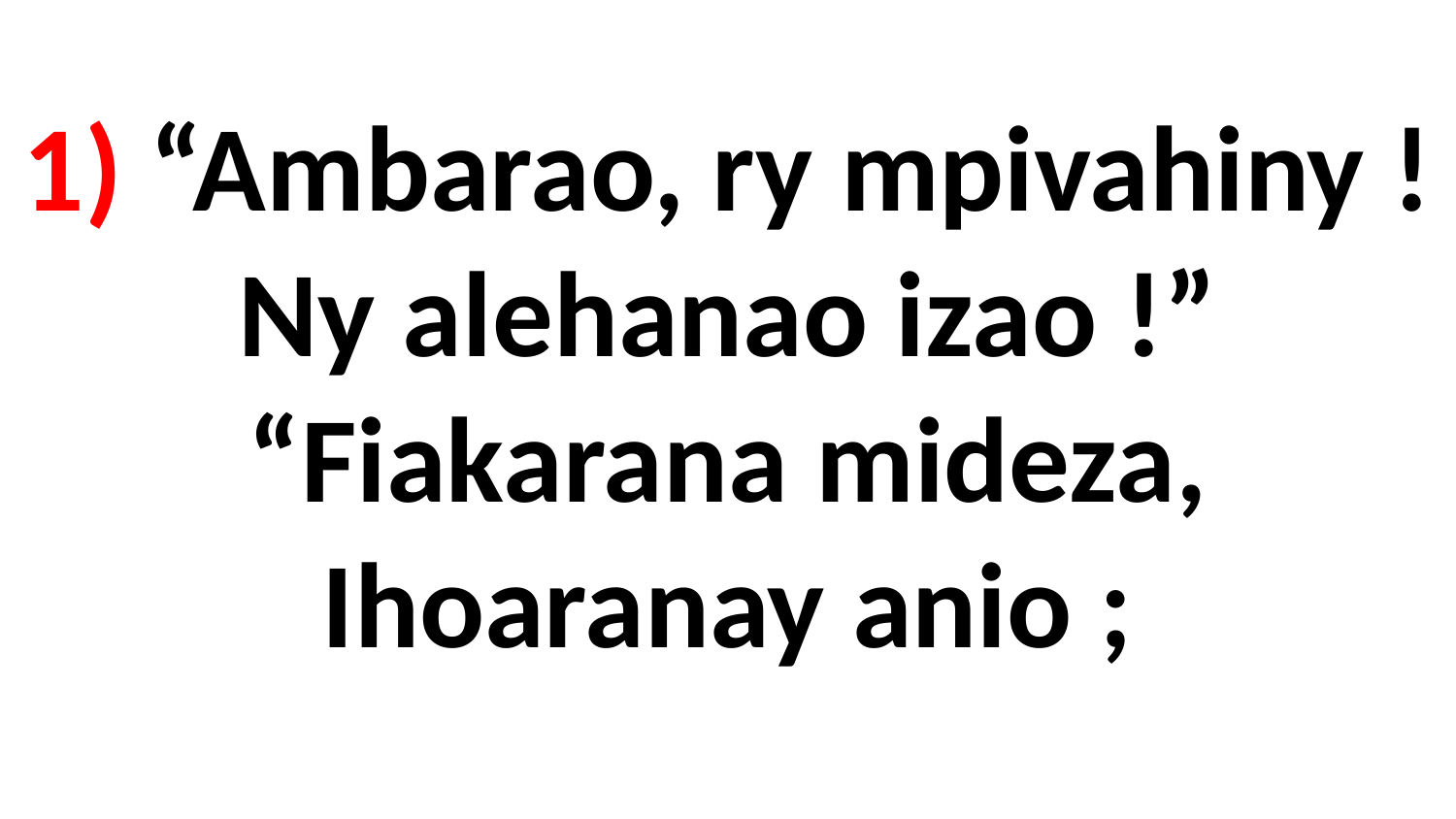

# 1) “Ambarao, ry mpivahiny ! Ny alehanao izao !” “Fiakarana mideza, Ihoaranay anio ;